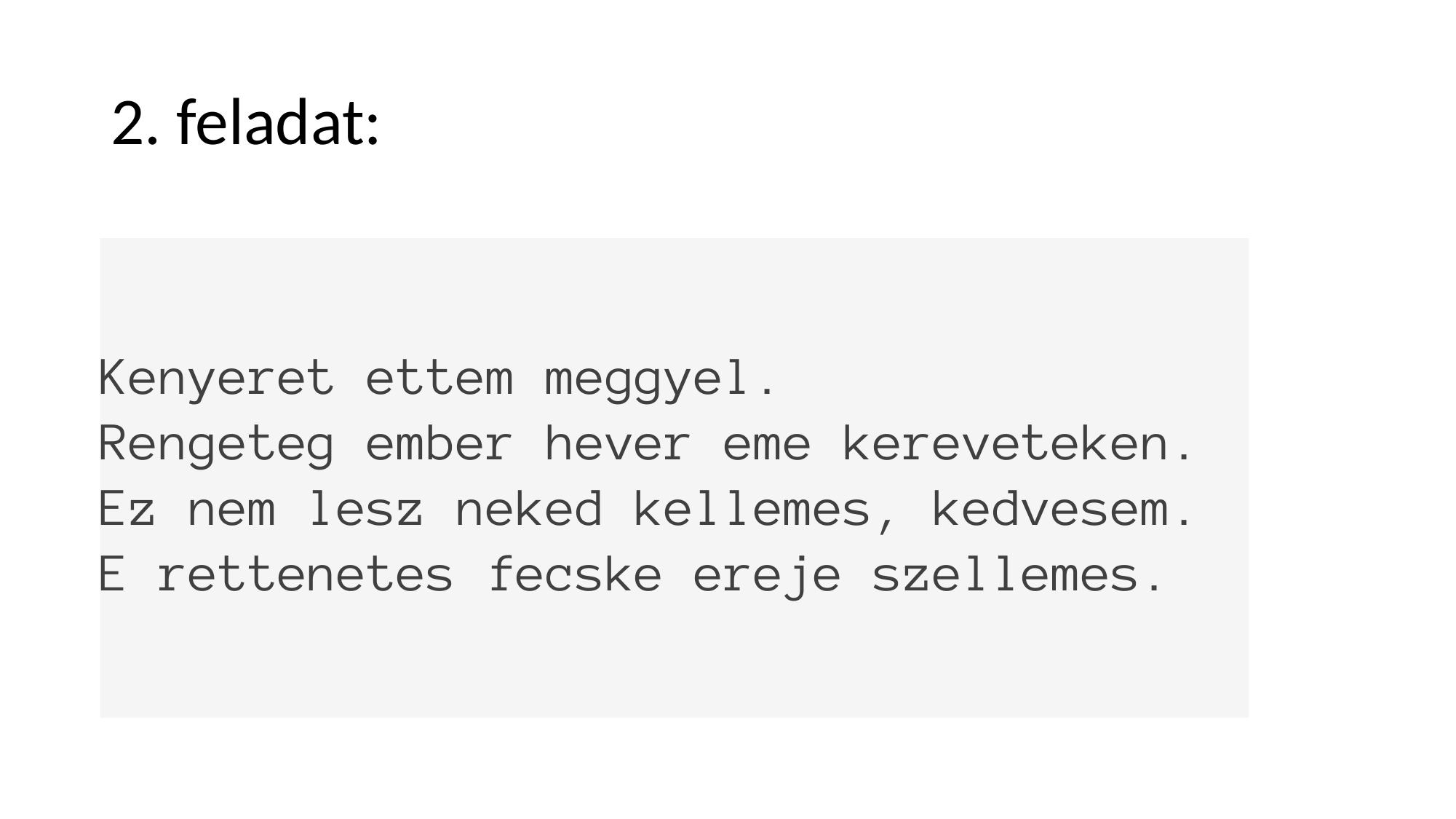

# 2. feladat:
Kenyeret ettem meggyel.
Rengeteg ember hever eme kereveteken.
Ez nem lesz neked kellemes, kedvesem.
E rettenetes fecske ereje szellemes.